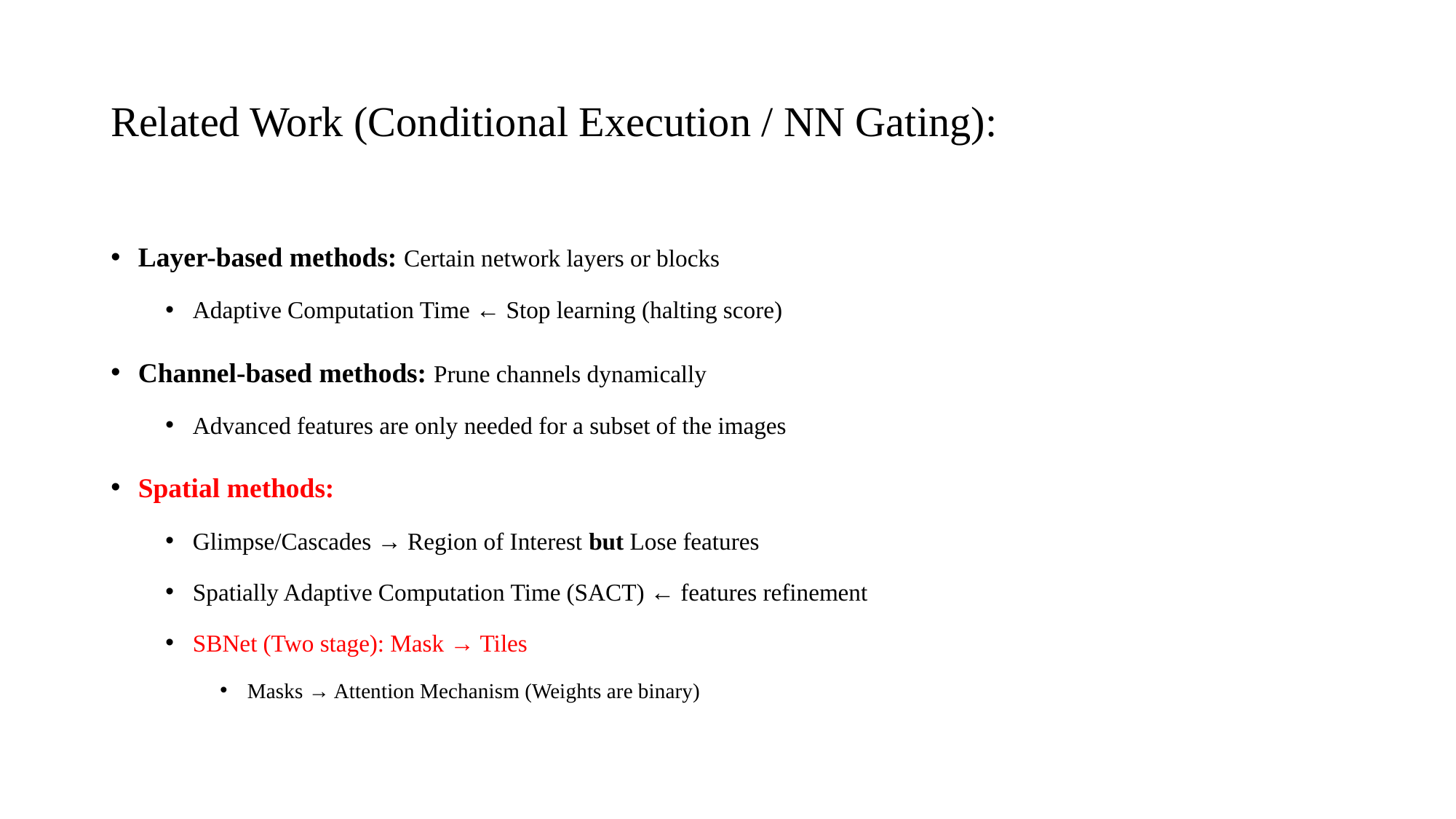

# Related Work (Conditional Execution / NN Gating):
Layer-based methods: Certain network layers or blocks
Adaptive Computation Time ← Stop learning (halting score)
Channel-based methods: Prune channels dynamically
Advanced features are only needed for a subset of the images
Spatial methods:
Glimpse/Cascades → Region of Interest but Lose features
Spatially Adaptive Computation Time (SACT) ← features refinement
SBNet (Two stage): Mask → Tiles
Masks → Attention Mechanism (Weights are binary)